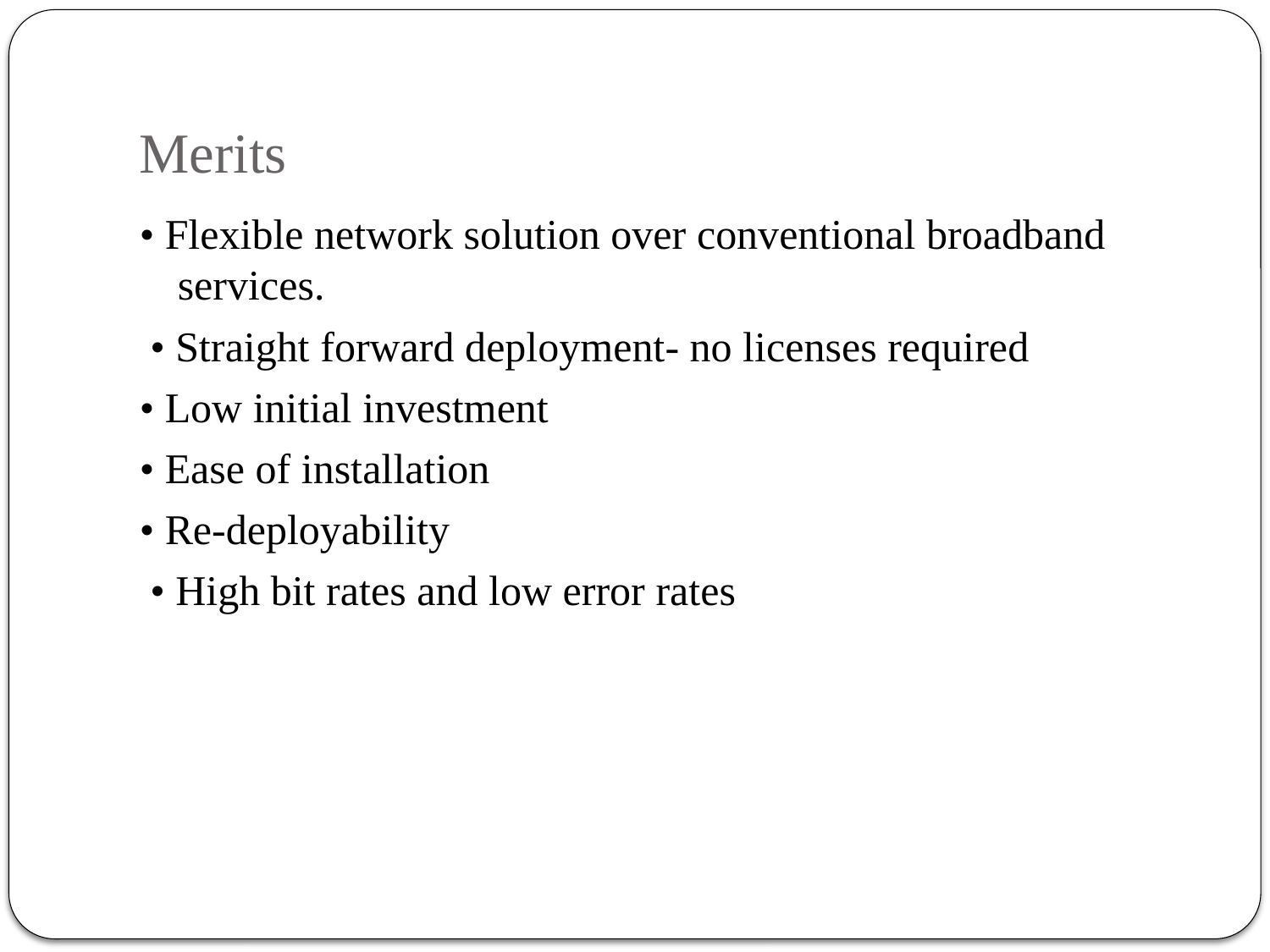

# Merits
• Flexible network solution over conventional broadband services.
 • Straight forward deployment- no licenses required
• Low initial investment
• Ease of installation
• Re-deployability
 • High bit rates and low error rates